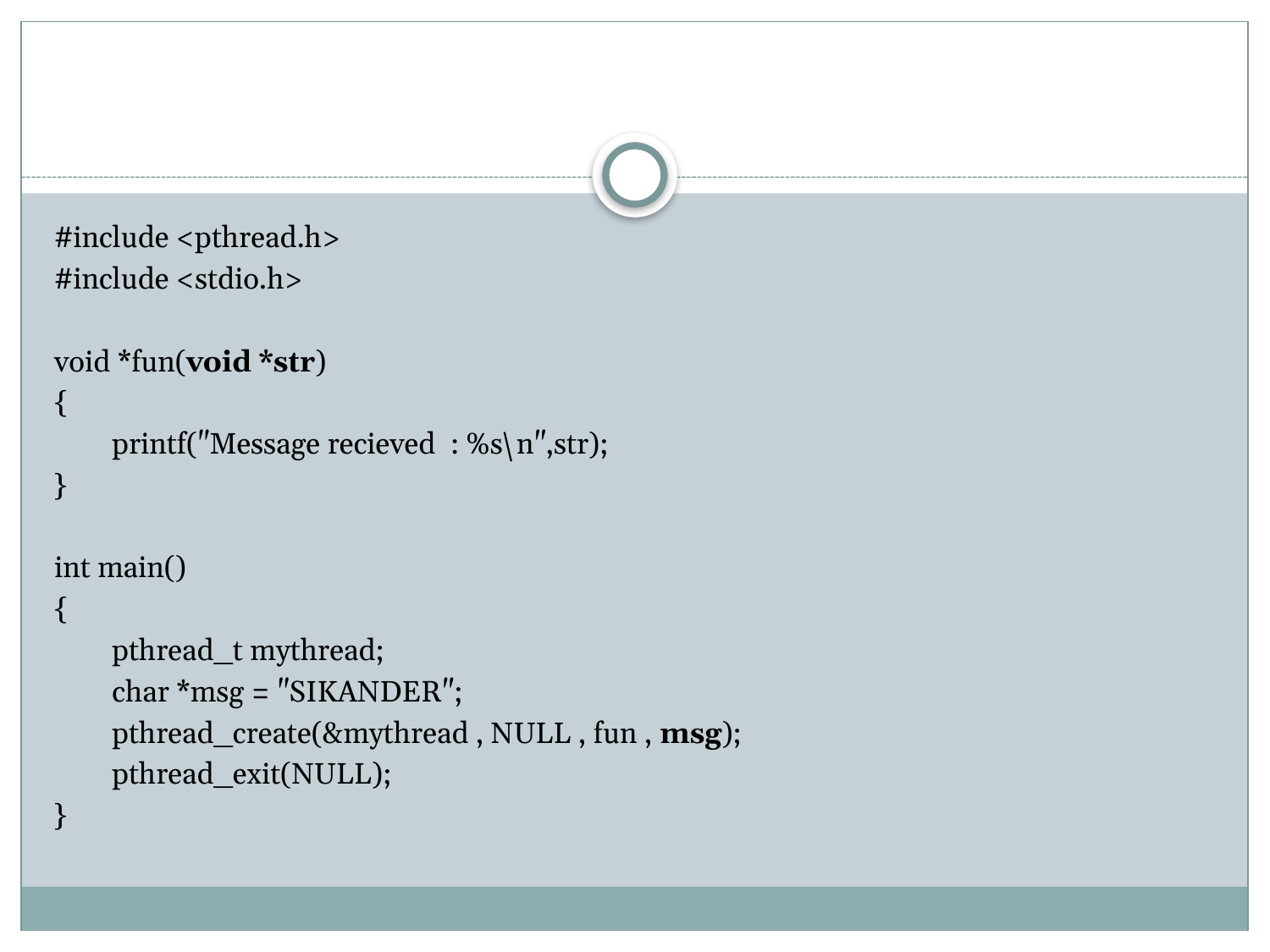

#
#include <pthread.h>
#include <stdio.h>

void *fun(void *str)
{
        printf("Message recieved  : %s\n",str);
}

int main()
{
        pthread_t mythread;
        char *msg = "SIKANDER";
        pthread_create(&mythread , NULL , fun , msg);
        pthread_exit(NULL);
}